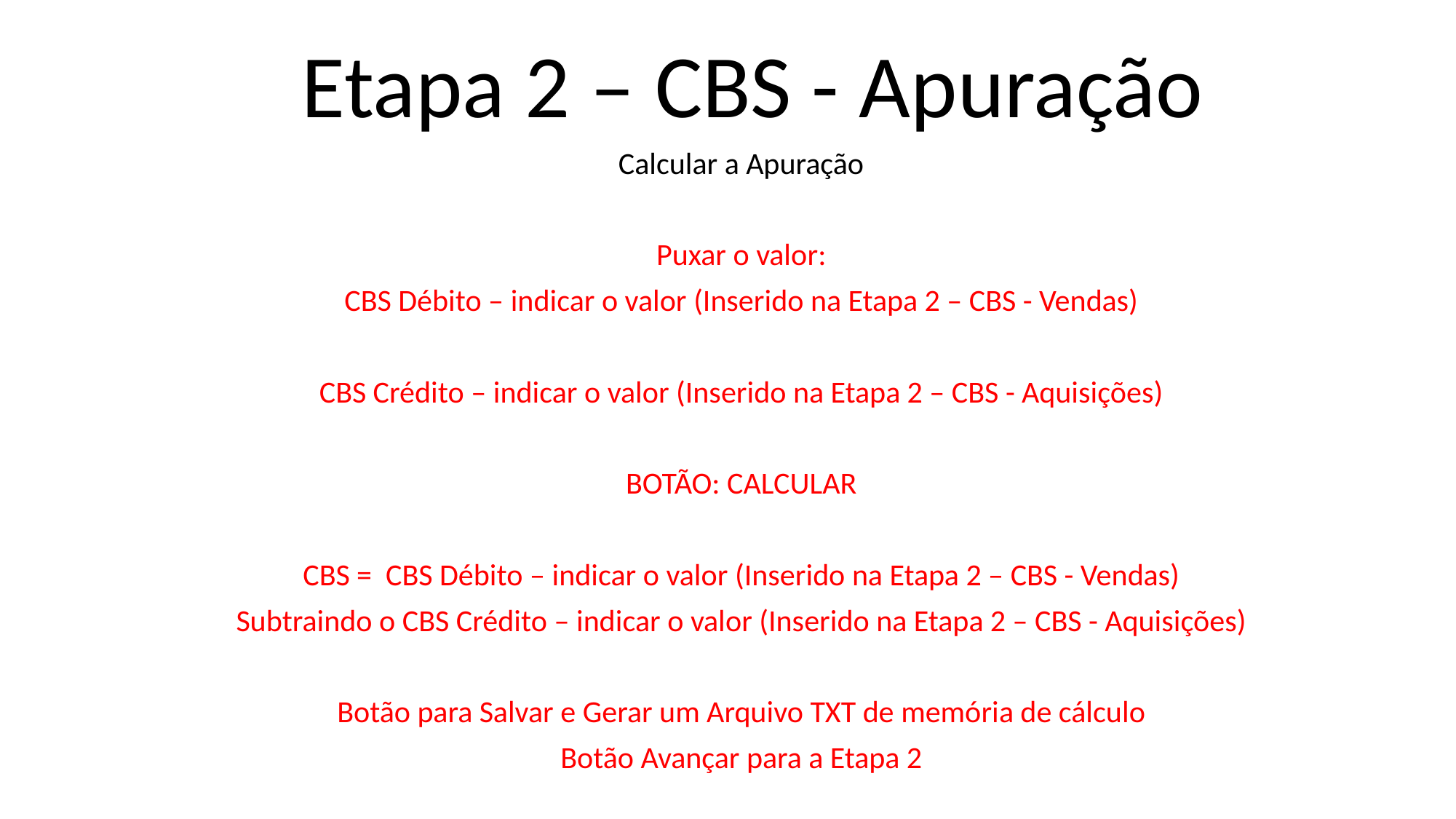

# Etapa 2 – CBS - Apuração
Calcular a Apuração

Puxar o valor:
CBS Débito – indicar o valor (Inserido na Etapa 2 – CBS - Vendas)

CBS Crédito – indicar o valor (Inserido na Etapa 2 – CBS - Aquisições)

BOTÃO: CALCULAR

CBS =  CBS Débito – indicar o valor (Inserido na Etapa 2 – CBS - Vendas)
Subtraindo o CBS Crédito – indicar o valor (Inserido na Etapa 2 – CBS - Aquisições)

Botão para Salvar e Gerar um Arquivo TXT de memória de cálculo
Botão Avançar para a Etapa 2